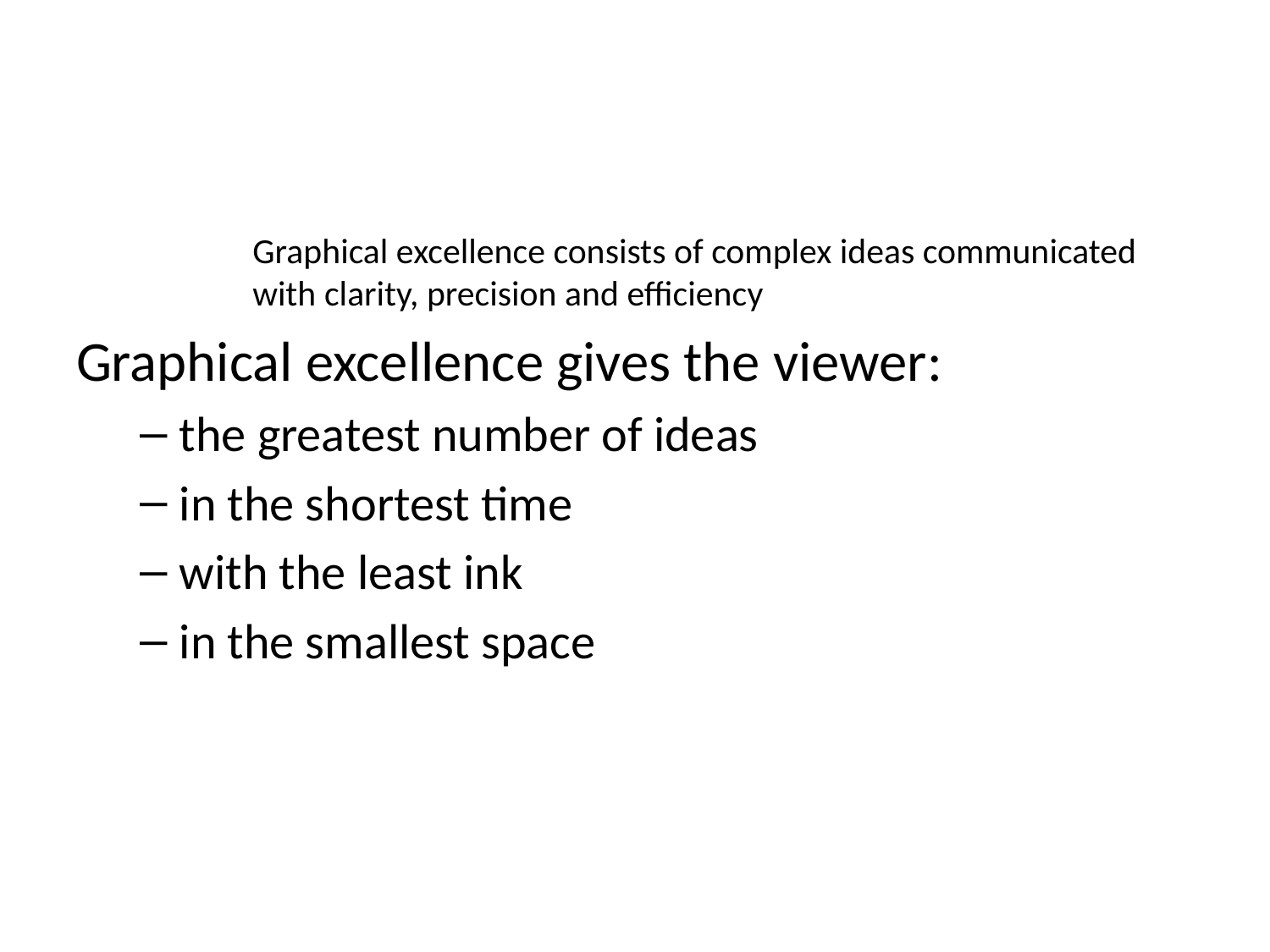

Graphical excellence consists of complex ideas communicated with clarity, precision and efficiency
Graphical excellence gives the viewer:
the greatest number of ideas
in the shortest time
with the least ink
in the smallest space